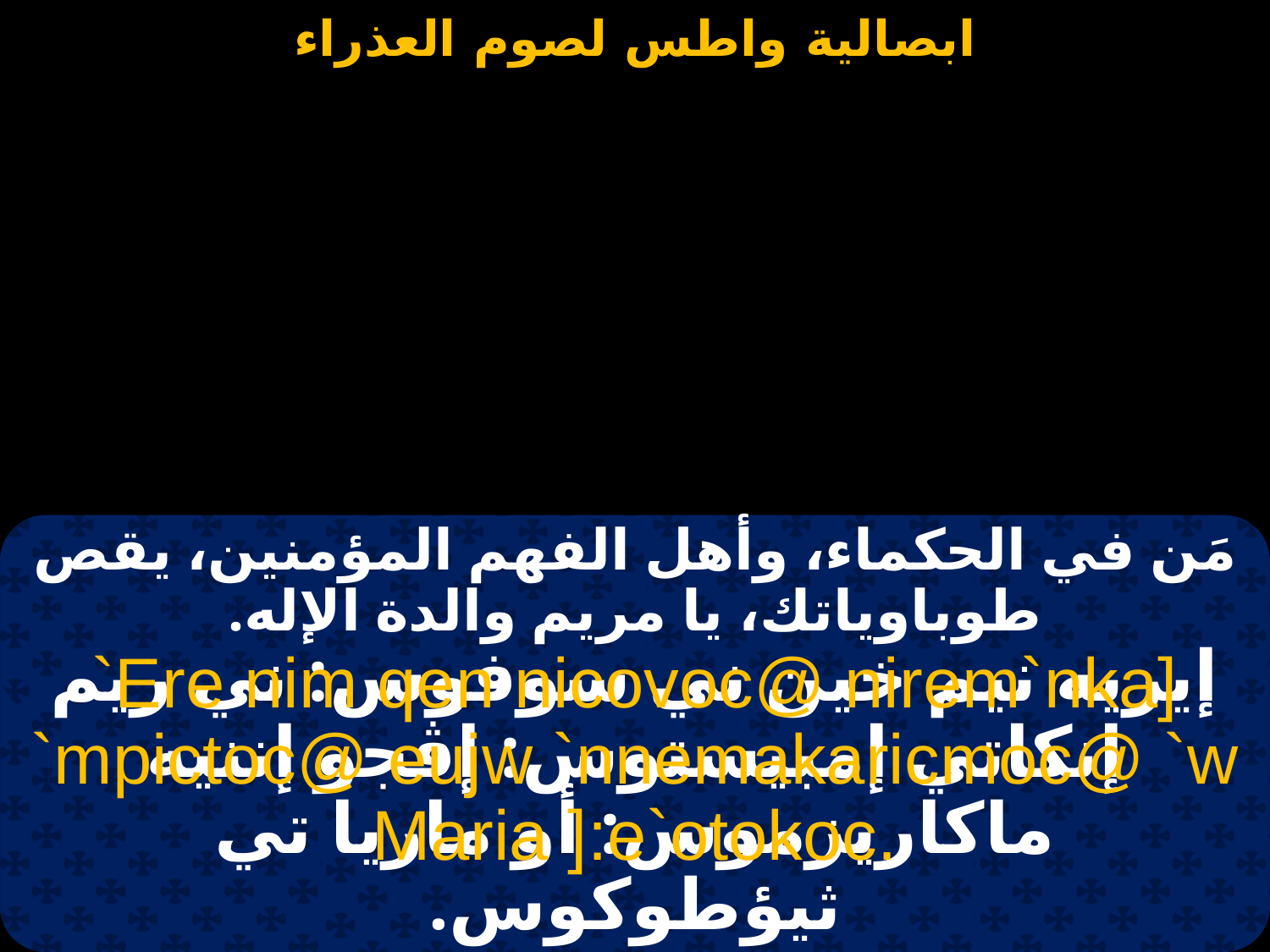

#
مَن في الحكماء، وأهل الفهم المؤمنين، يقص طوباوياتك، يا مريم والدة الإله.
`Ere nim qen nicovoc@ nirem`nka] `mpictoc@ eujw `nnemakaricmoc@ `w Maria ]:e`otokoc.
إيريه نيم خين ني سوفوس: ني ريم إنكاتي إمبيستوس: إڤجو إننيه ماكاريزموس: أو ماريا تي ثيؤطوكوس.